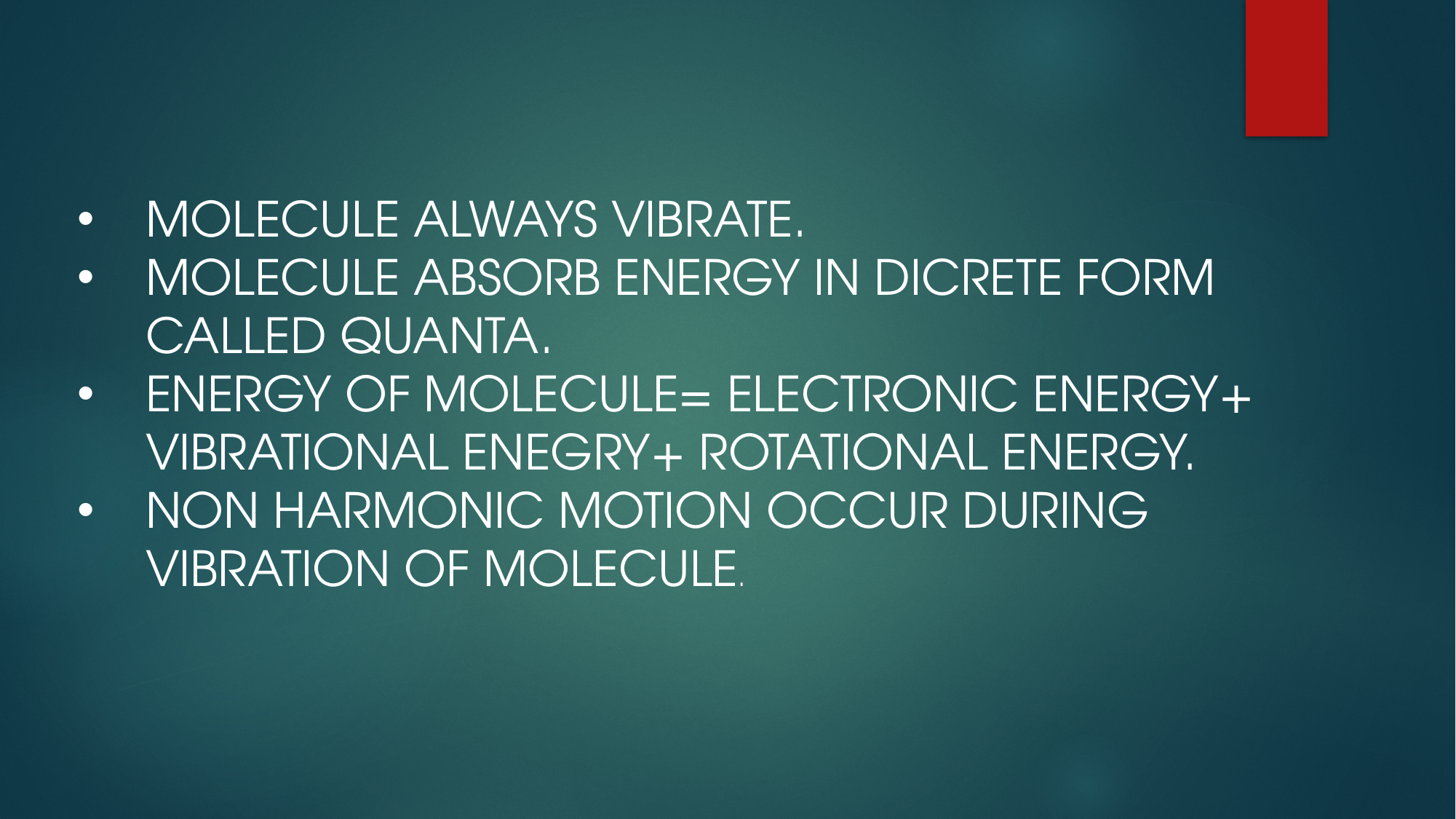

MOLECULE ALWAYS VIBRATE.
MOLECULE ABSORB ENERGY IN DICRETE FORM CALLED QUANTA.
ENERGY OF MOLECULE= ELECTRONIC ENERGY+ VIBRATIONAL ENEGRY+ ROTATIONAL ENERGY.
NON HARMONIC MOTION OCCUR DURING VIBRATION OF MOLECULE.